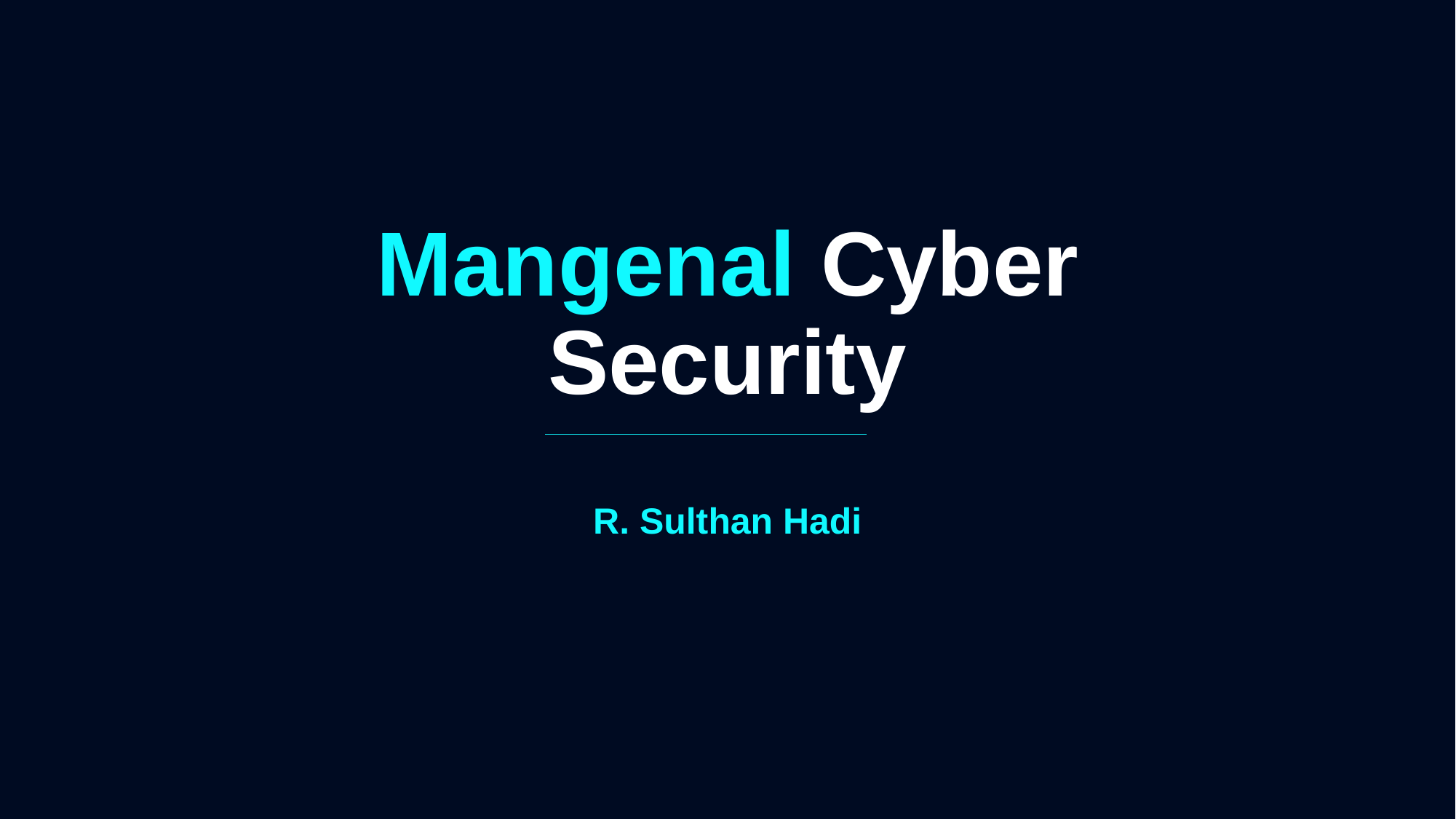

# Mangenal Cyber Security
R. Sulthan Hadi